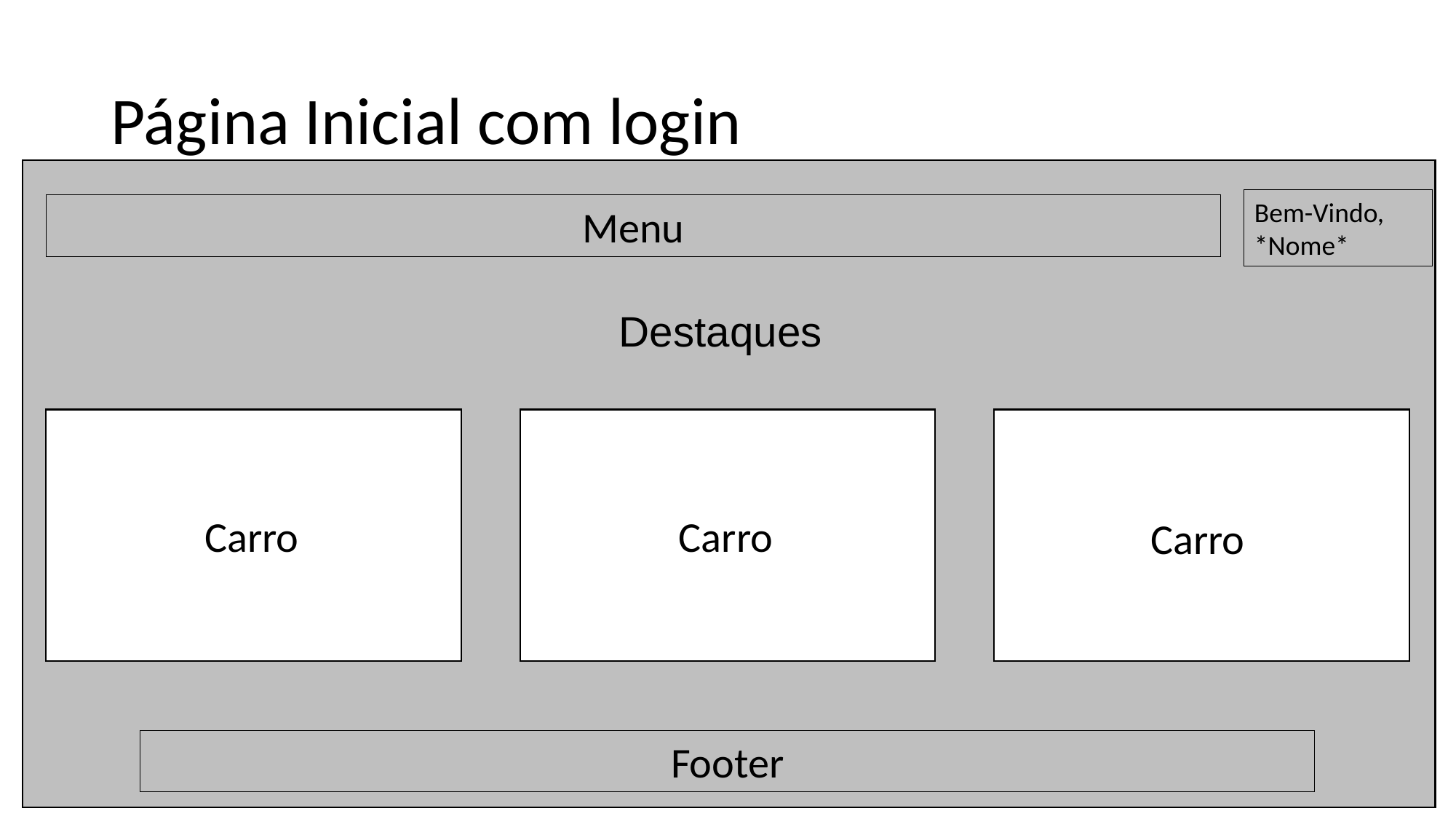

# Página Inicial com login

Bem-Vindo, *Nome*
Menu
Destaques

Carro
Carro
Carro
Footer